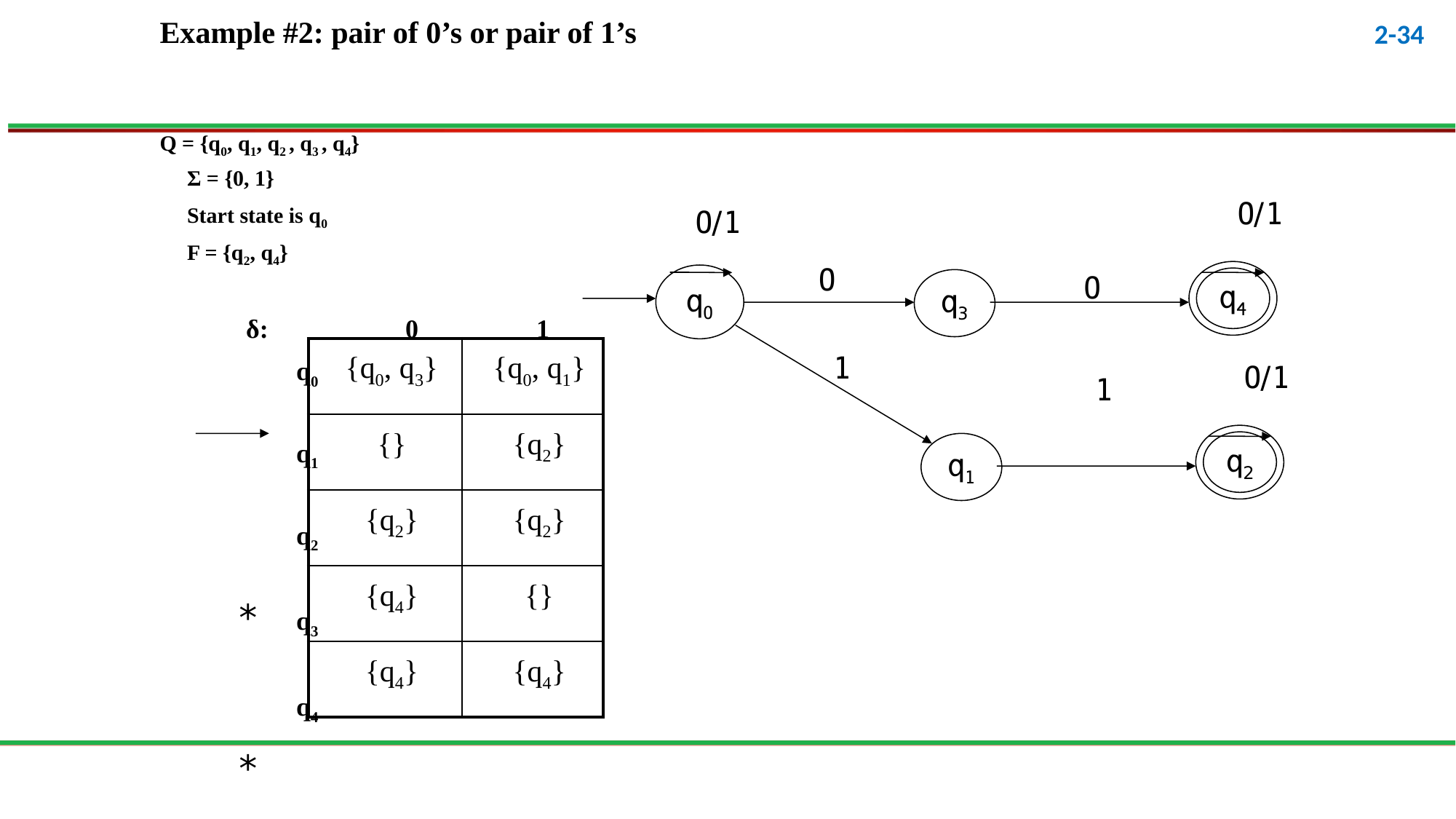

34
Example #2: pair of 0’s or pair of 1’s

Q = {q0, q1, q2 , q3 , q4}
	Σ = {0, 1}
	Start state is q0
	F = {q2, q4}

	         δ:		0                  1
		q0

		q1

		q2

		q3

		q4
0/1
0/1
0

q4
0
q0
q3

1
0/1

q2
q1

| {q0, q3} | {q0, q1} |
| --- | --- |
| {} | {q2} |
| {q2} | {q2} |
| {q4} | {} |
| {q4} | {q4} |
1

*
*